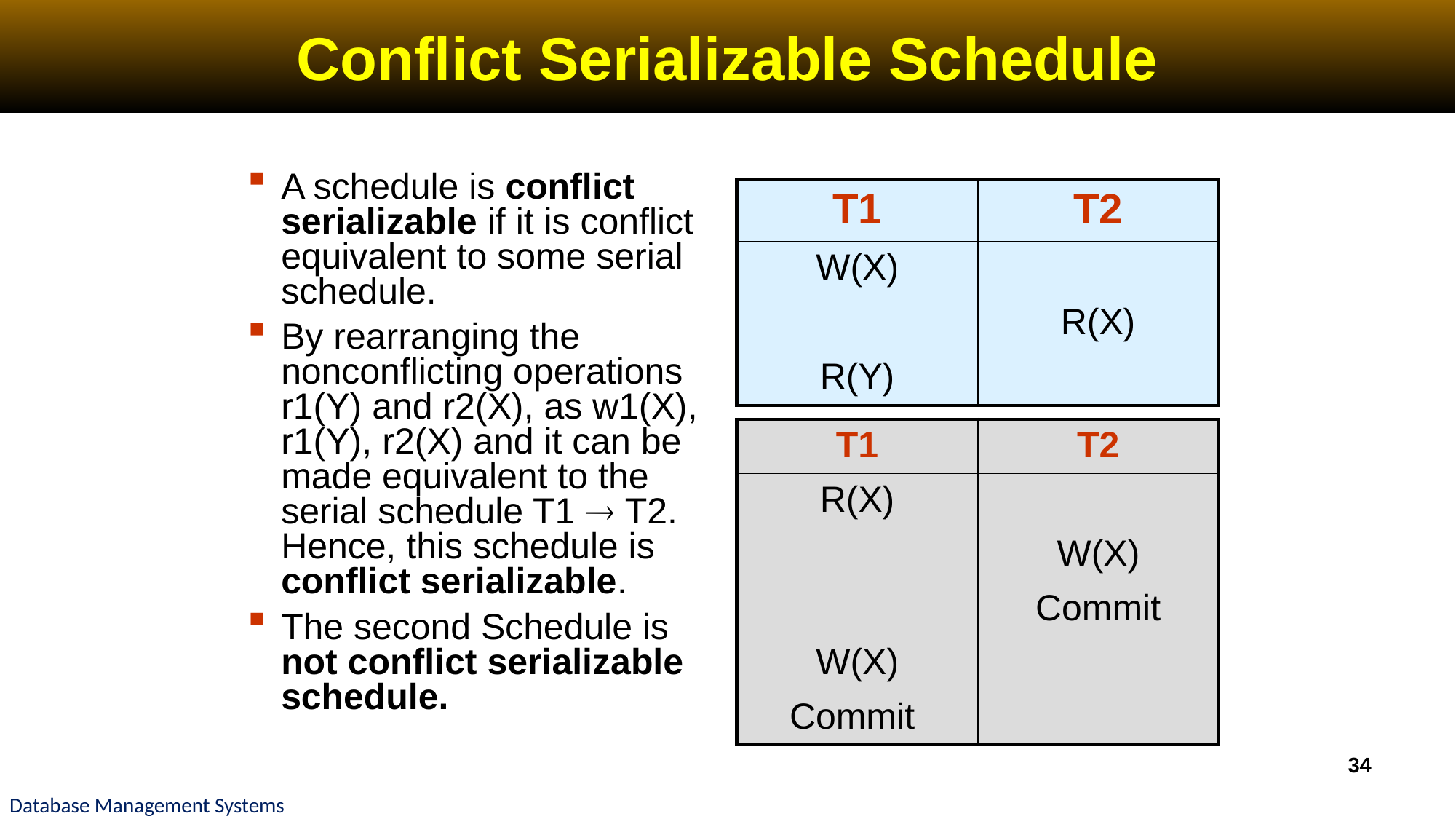

# Conflict Serializable Schedule
A schedule is conflict serializable if it is conflict equivalent to some serial schedule.
By rearranging the nonconflicting operations r1(Y) and r2(X), as w1(X), r1(Y), r2(X) and it can be made equivalent to the serial schedule T1 → T2. Hence, this schedule is conflict serializable.
The second Schedule is not conflict serializable schedule.
| T1 | T2 |
| --- | --- |
| W(X) |  |
|  | R(X) |
| R(Y) |  |
| T1 | T2 |
| --- | --- |
| R(X) |  |
|  | W(X) |
|  | Commit |
| W(X) |  |
| Commit |  |
34